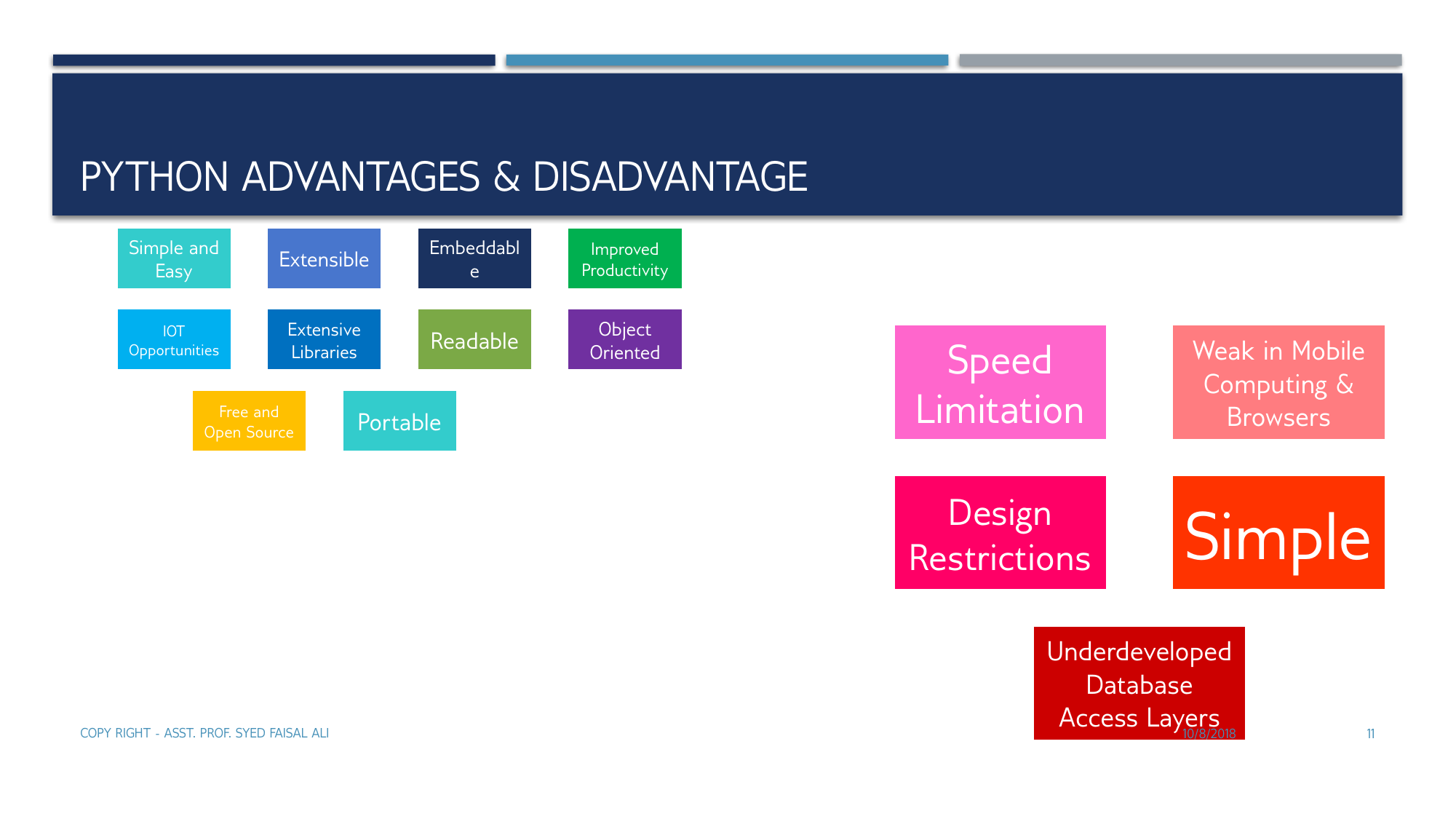

# Python Advantages & Disadvantage
Simple and Easy
Extensible
Embeddable
Improved Productivity
IOT Opportunities
Extensive Libraries
Readable
Object Oriented
Free and Open Source
Portable
Speed Limitation
Design Restrictions
Simple
Underdeveloped Database Access Layers
Weak in Mobile Computing & Browsers
Copy Right - Asst. Prof. Syed Faisal Ali
10/8/2018
11